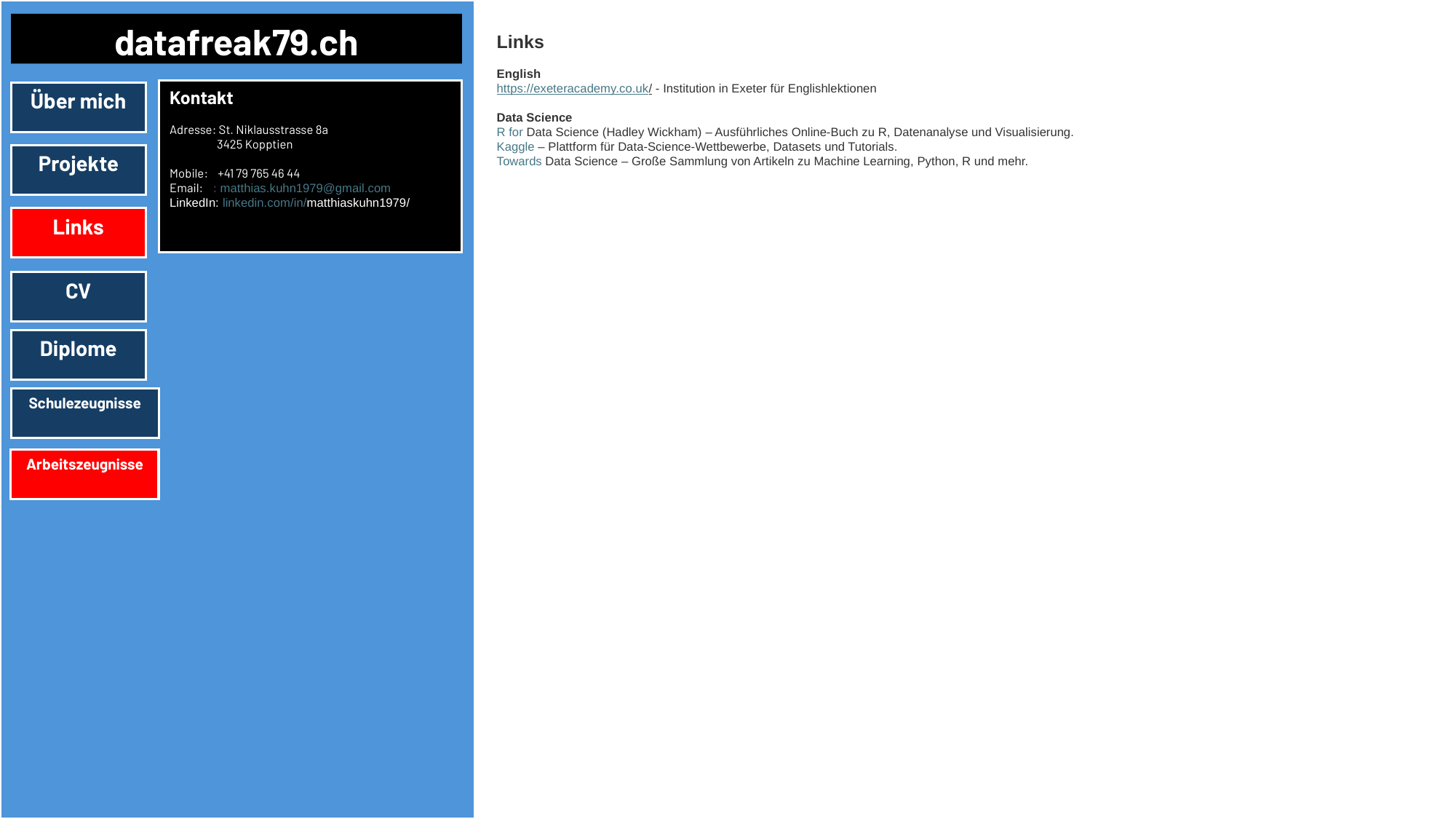

datafreak79.ch

Links

English
https://exeteracademy.co.uk/ - Institution in Exeter für Englishlektionen

Data Science
R for Data Science (Hadley Wickham) – Ausführliches Online-Buch zu R, Datenanalyse und Visualisierung.
Kaggle – Plattform für Data-Science-Wettbewerbe, Datasets und Tutorials.
Towards Data Science – Große Sammlung von Artikeln zu Machine Learning, Python, R und mehr.

Kontakt

Adresse: St. Niklausstrasse 8a
                    3425 Kopptien

Mobile:    +41 79 765 46 44
Email:    : matthias.kuhn1979@gmail.com
LinkedIn: linkedin.com/in/matthiaskuhn1979/

Über mich

Projekte

Links

CV

Diplome

Zeugnisse

Schulezeugnisse

Arbeitszeugnisse